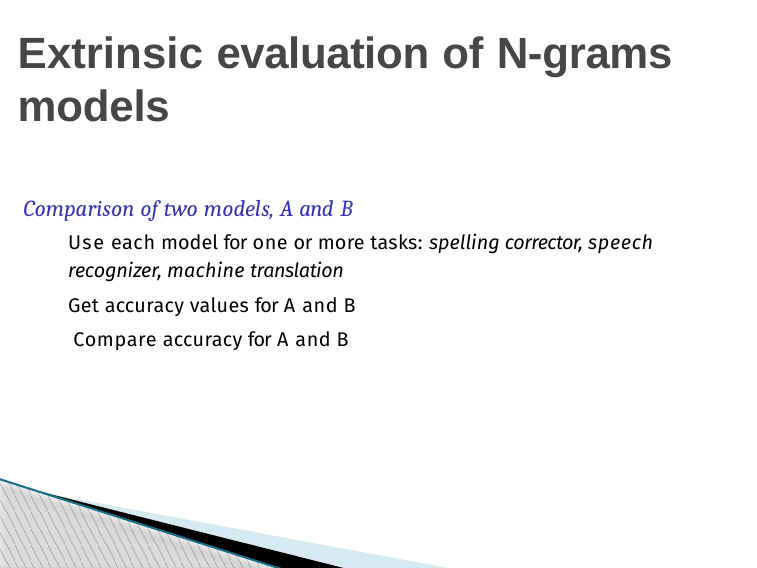

# Extrinsic evaluation of N-grams models
Comparison of two models, A and B
Use each model for one or more tasks: spelling corrector, speech  recognizer, machine translation
Get accuracy values for A and B  Compare accuracy for A and B
Week 2: Lecture 5
3 / 16